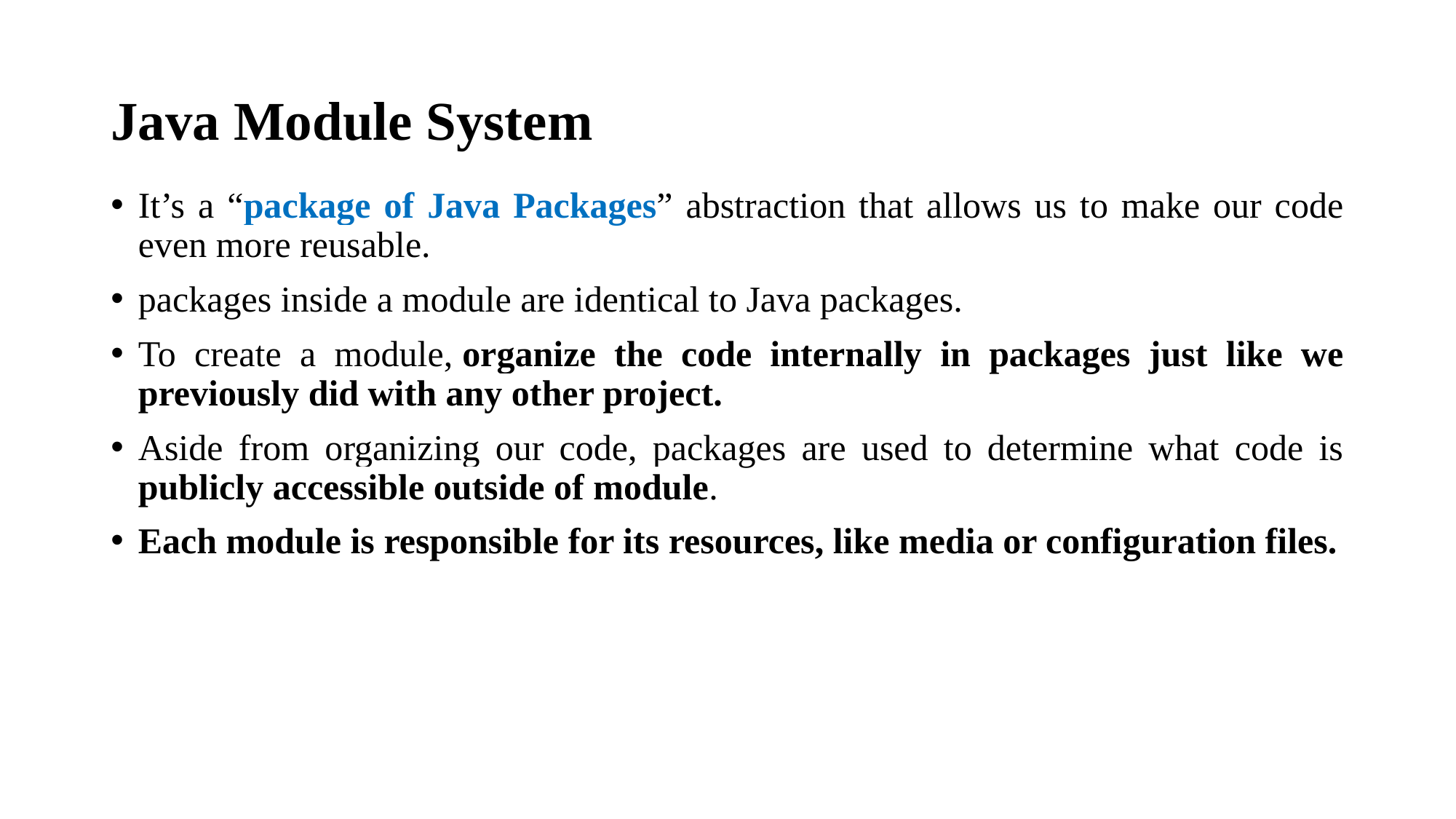

# Java Module System
It’s a “package of Java Packages” abstraction that allows us to make our code even more reusable.
packages inside a module are identical to Java packages.
To create a module, organize the code internally in packages just like we previously did with any other project.
Aside from organizing our code, packages are used to determine what code is publicly accessible outside of module.
Each module is responsible for its resources, like media or configuration files.